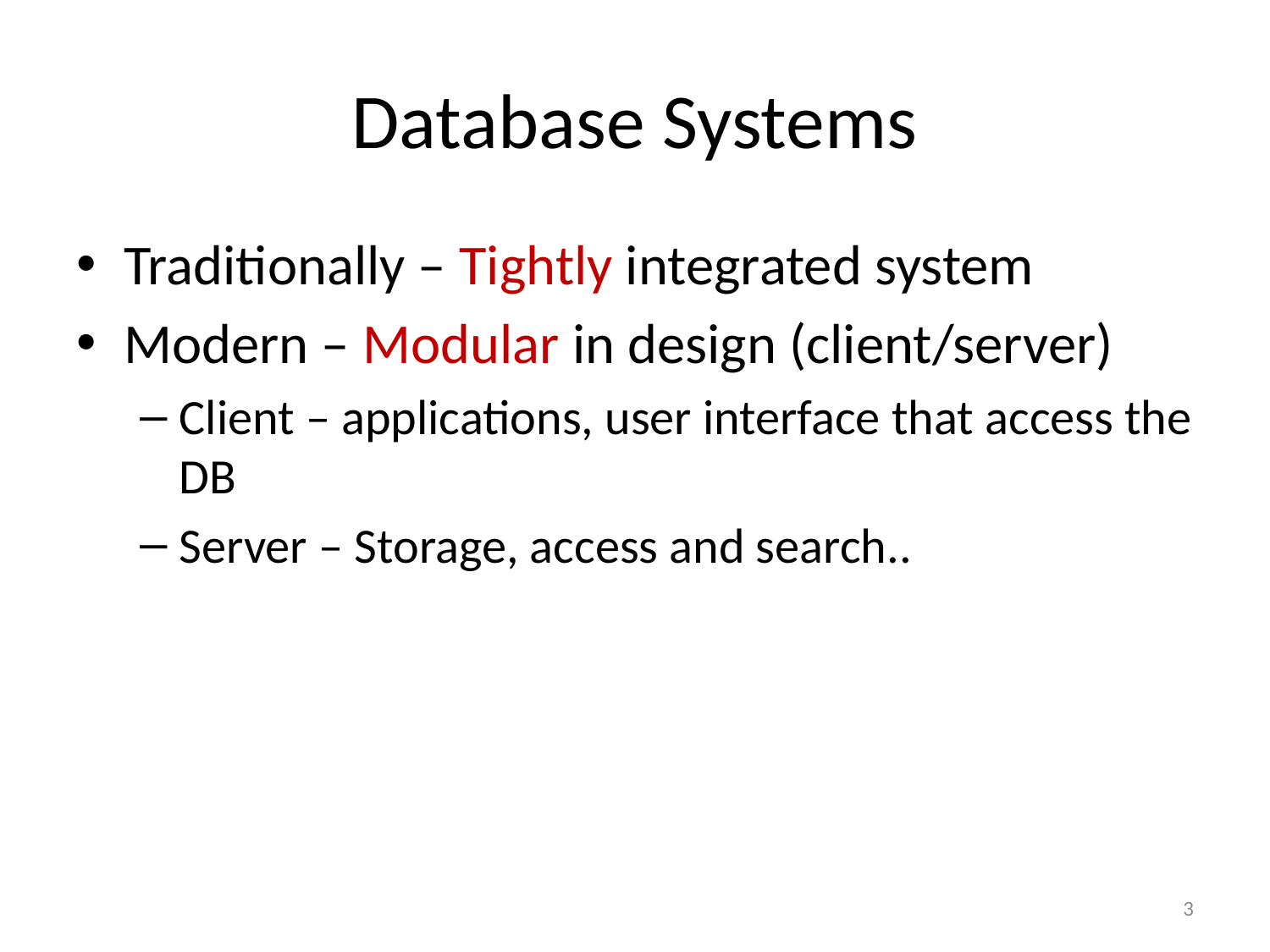

# Database Systems
Traditionally – Tightly integrated system
Modern – Modular in design (client/server)
Client – applications, user interface that access the DB
Server – Storage, access and search..
3